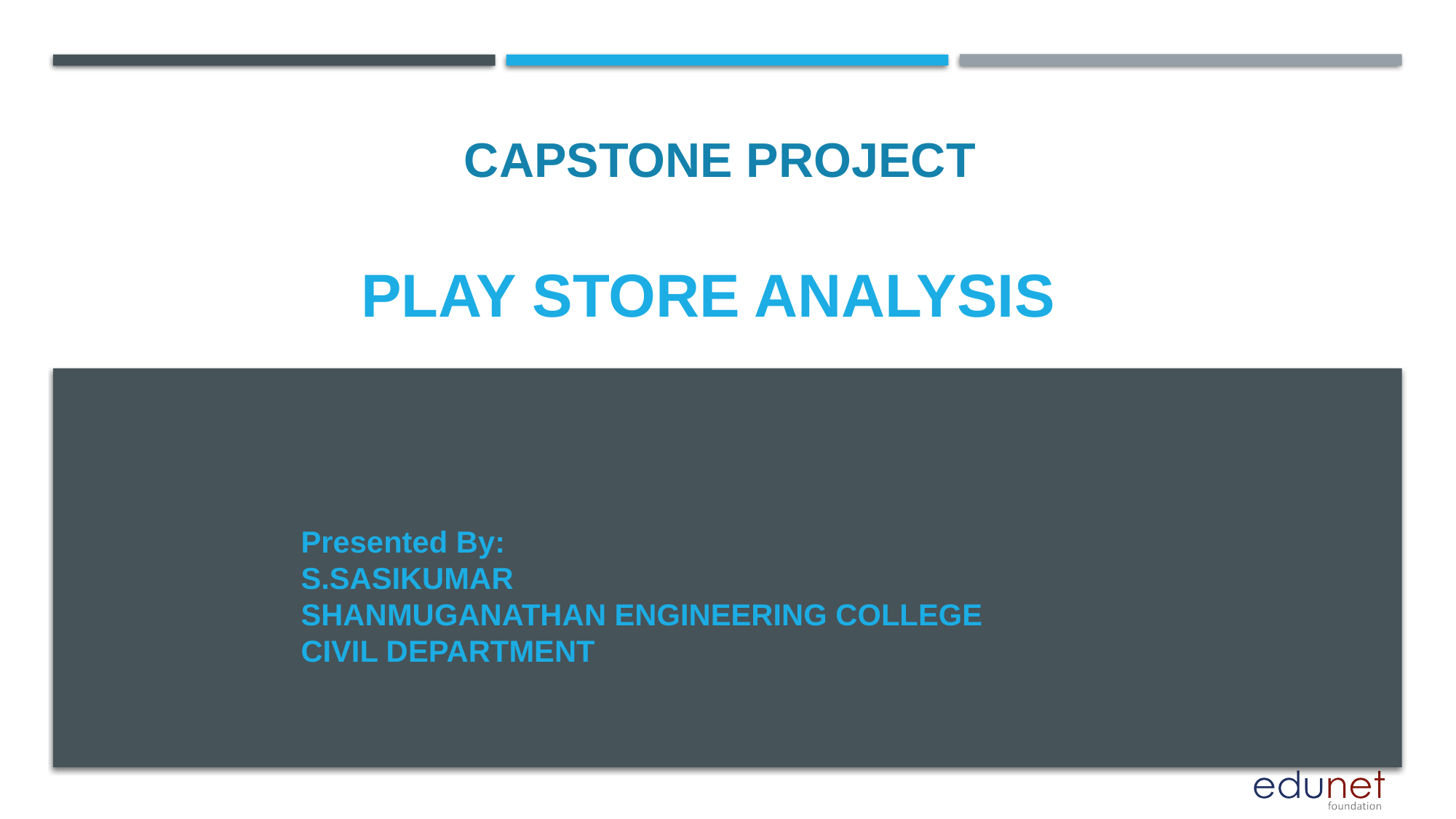

CAPSTONE PROJECT
# Play store analysis
Presented By:
S.SASIKUMAR
SHANMUGANATHAN ENGINEERING COLLEGE
CIVIL DEPARTMENT